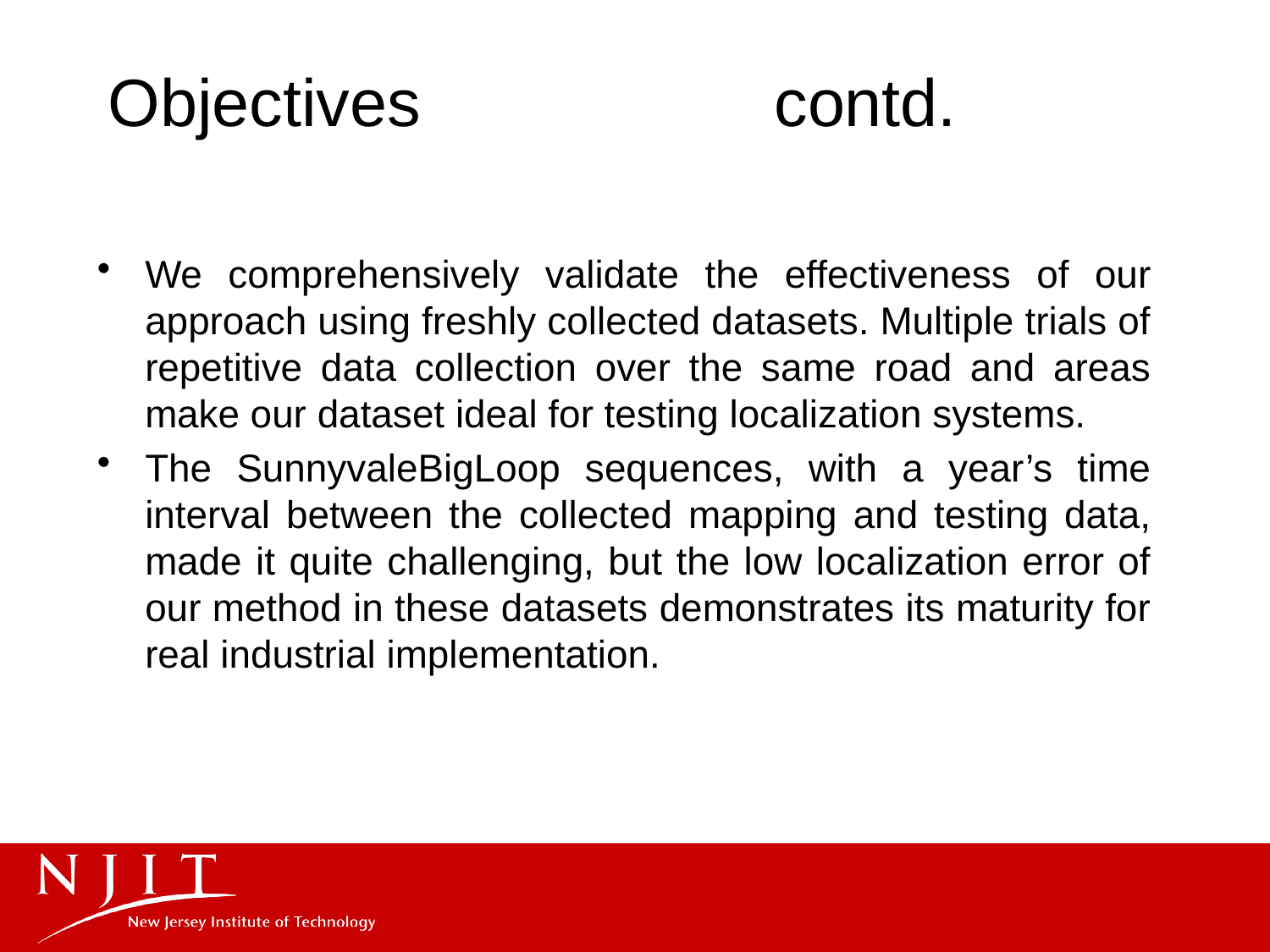

# Objectives                   contd.
We comprehensively validate the effectiveness of our approach using freshly collected datasets. Multiple trials of repetitive data collection over the same road and areas make our dataset ideal for testing localization systems.
The SunnyvaleBigLoop sequences, with a year’s time interval between the collected mapping and testing data, made it quite challenging, but the low localization error of our method in these datasets demonstrates its maturity for real industrial implementation.